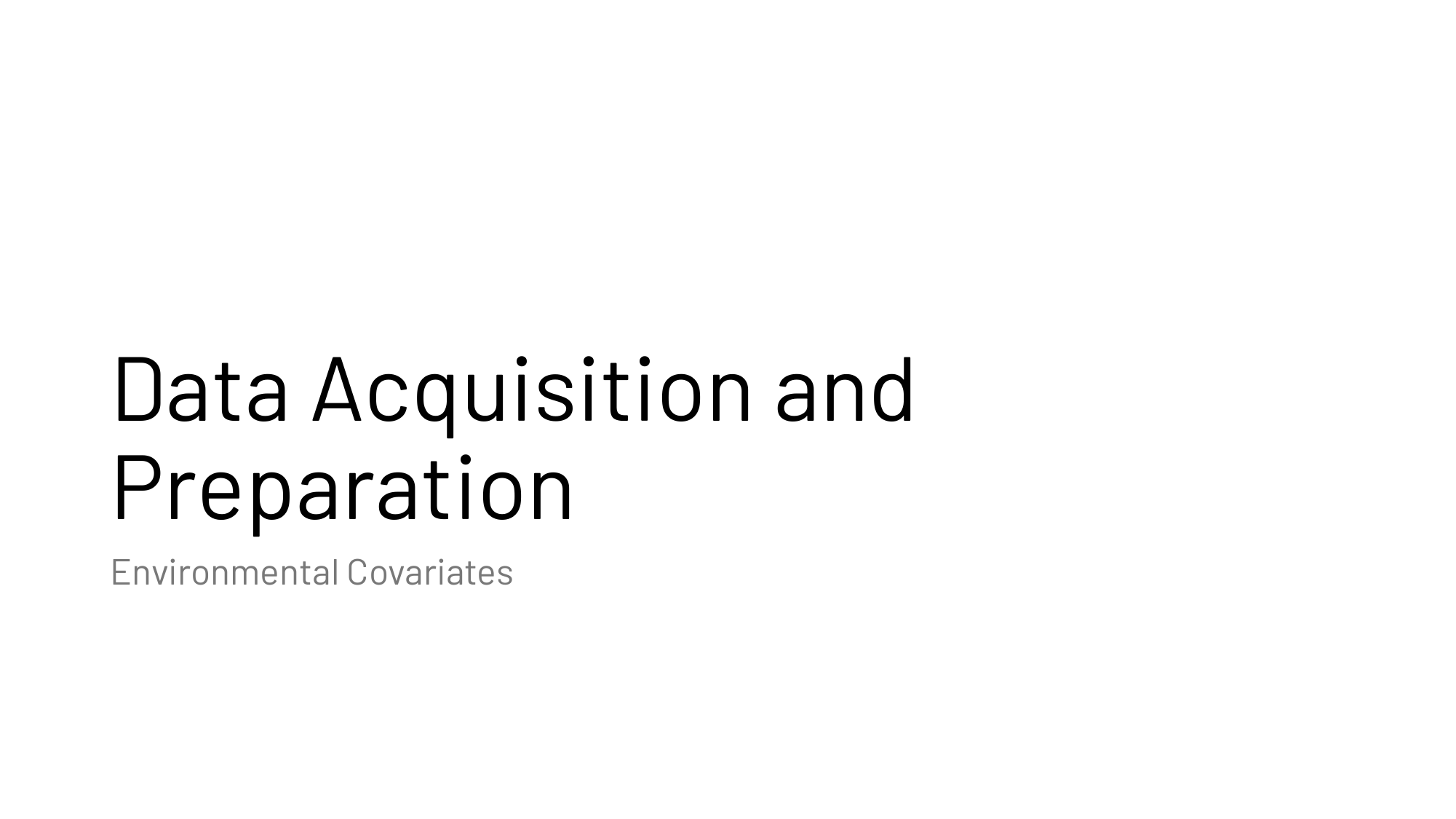

# Data Acquisition and Preparation
Environmental Covariates